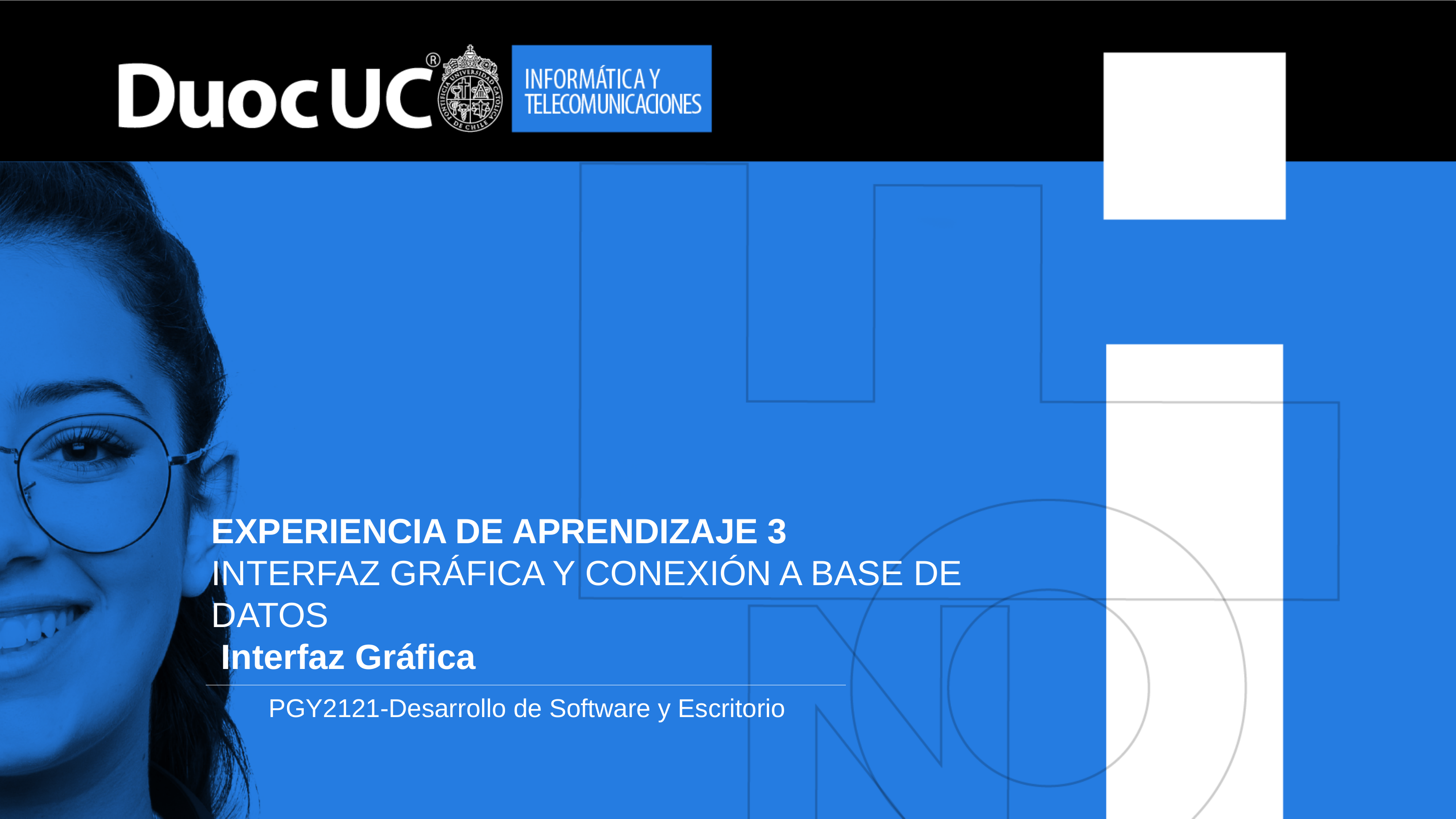

# EXPERIENCIA DE APRENDIZAJE 3 INTERFAZ GRÁFICA Y CONEXIÓN A BASE DE DATOS Interfaz Gráfica
PGY2121-Desarrollo de Software y Escritorio